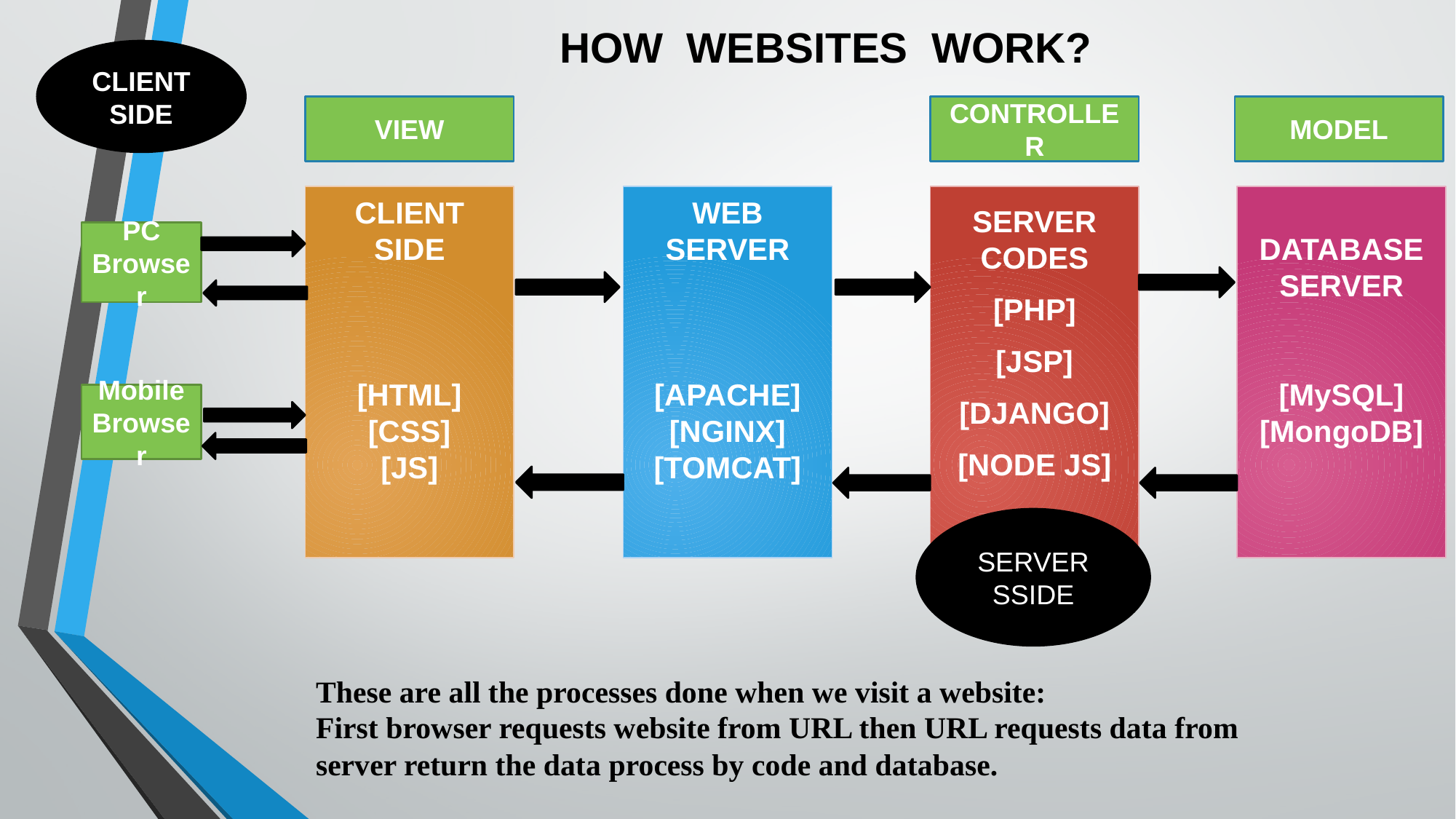

# HOW  WEBSITES  WORK?
CLIENT SIDE
VIEW
CONTROLLER
MODEL
CLIENT SIDE

[HTML]
[CSS]
[JS]

WEB SERVER

[APACHE]
[NGINX]
[TOMCAT]

SERVER CODES
[PHP]
[JSP]
[DJANGO]
[NODE JS]

DATABASE
SERVER

[MySQL]
[MongoDB]

PC Browser

Mobile
Browser

SERVER SSIDE
These are all the processes done when we visit a website:
First browser requests website from URL then URL requests data from server return the data process by code and database.